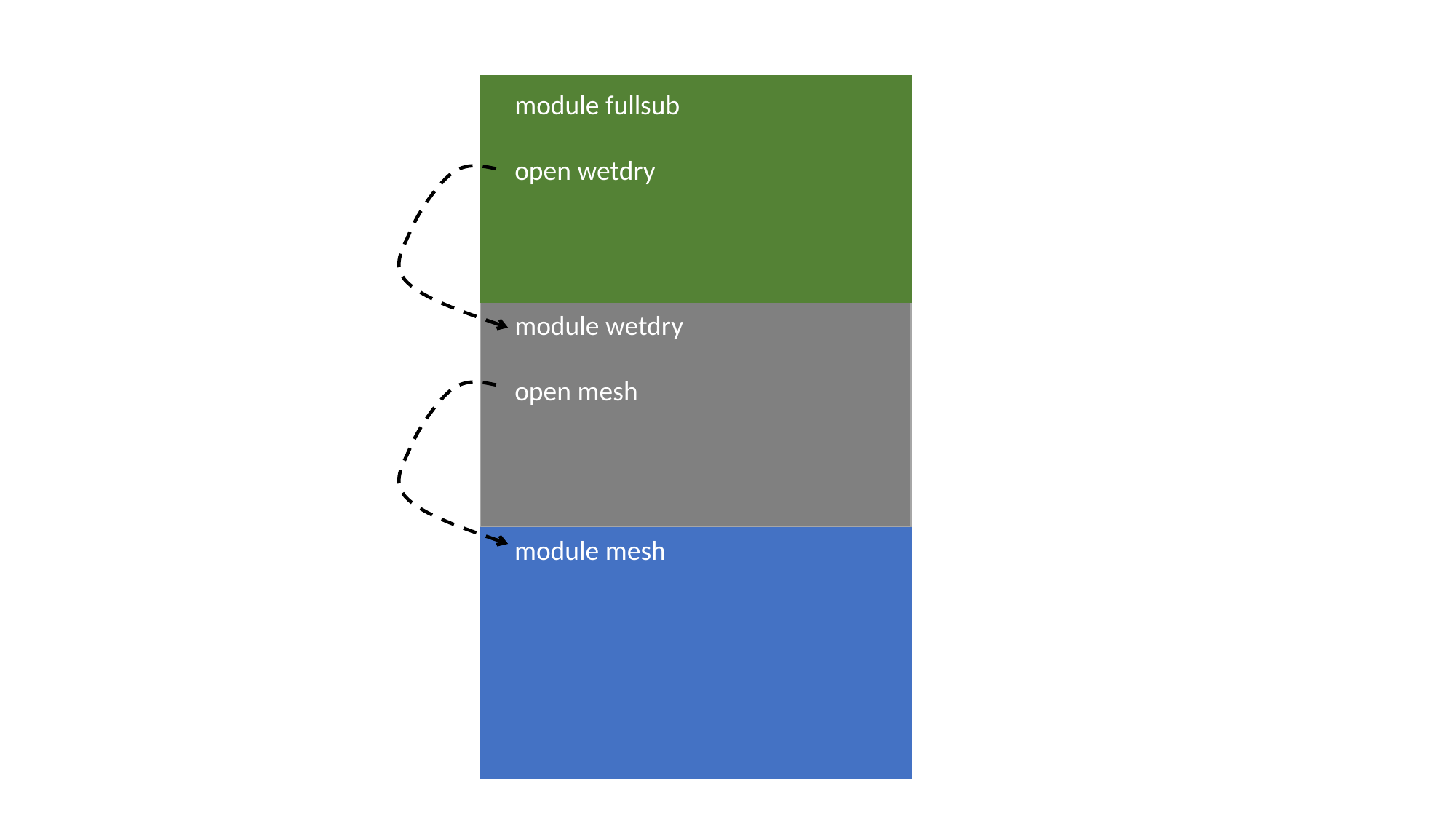

module fullsub

open wetdry

module wetdry

open mesh

module mesh